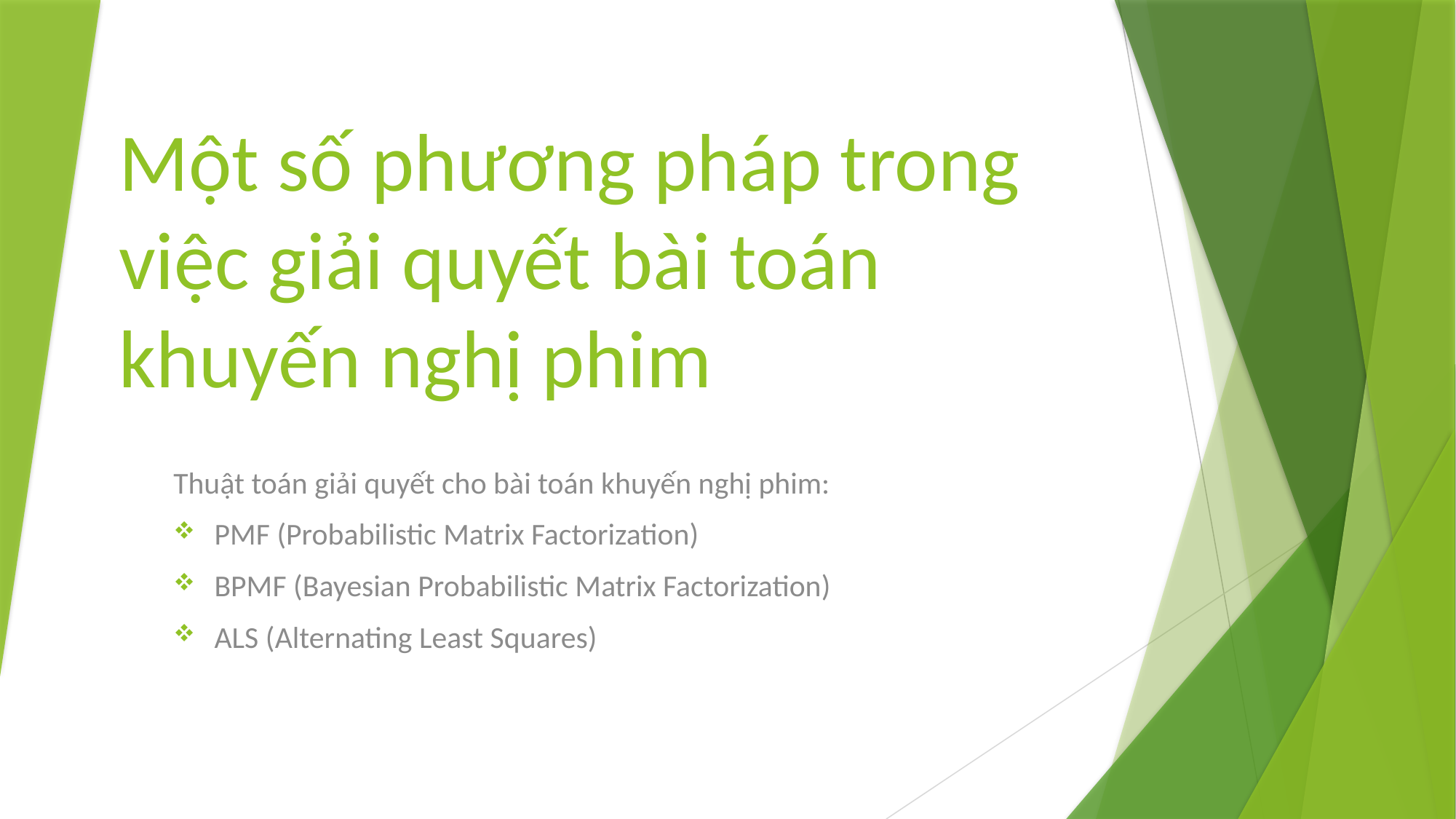

# Một số phương pháp trong việc giải quyết bài toán khuyến nghị phim
Thuật toán giải quyết cho bài toán khuyến nghị phim:
PMF (Probabilistic Matrix Factorization)
BPMF (Bayesian Probabilistic Matrix Factorization)
ALS (Alternating Least Squares)